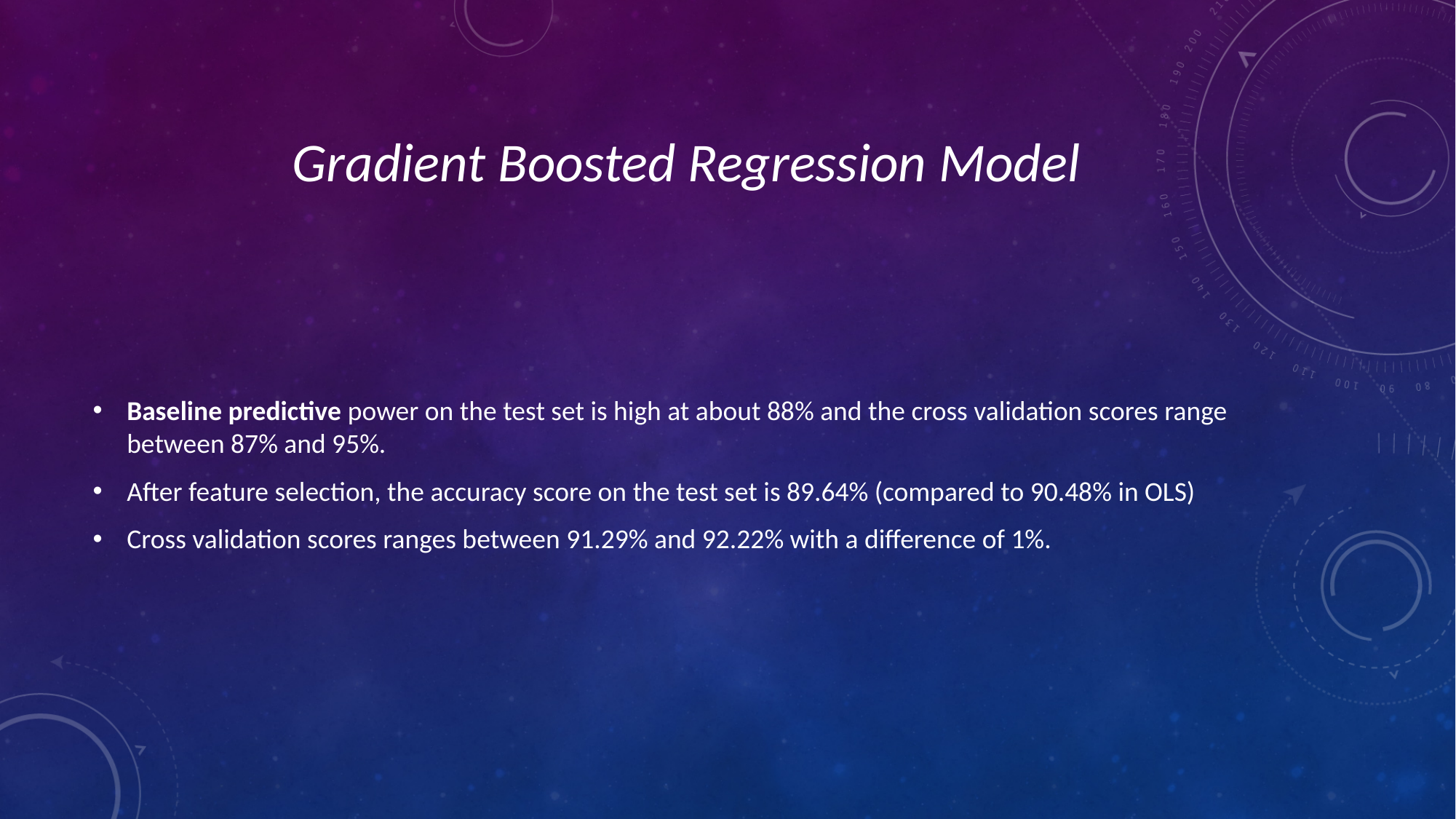

# Gradient Boosted Regression Model
Baseline predictive power on the test set is high at about 88% and the cross validation scores range between 87% and 95%.
After feature selection, the accuracy score on the test set is 89.64% (compared to 90.48% in OLS)
Cross validation scores ranges between 91.29% and 92.22% with a difference of 1%.